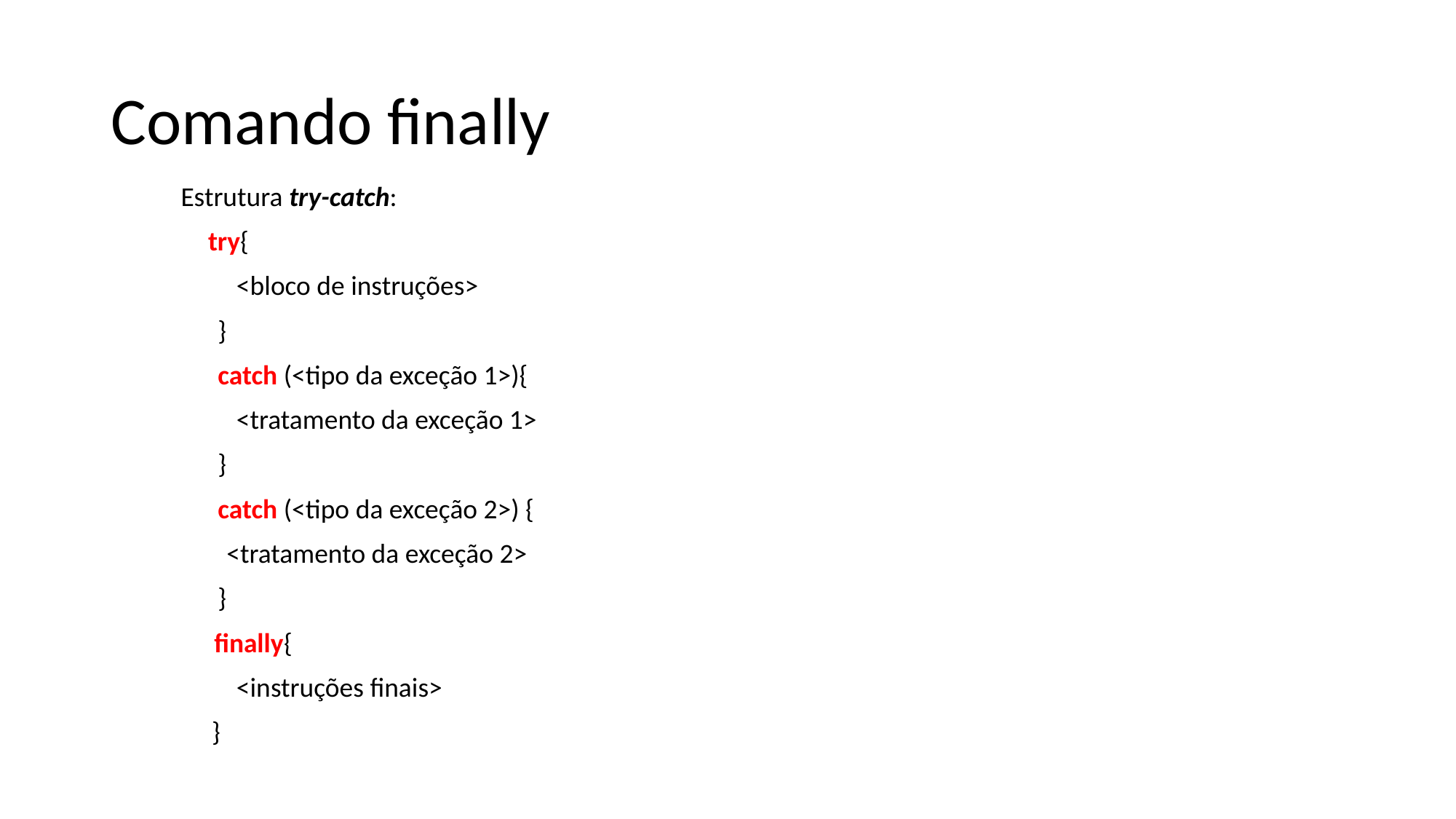

# Comando finally
Estrutura try-catch:
	try{
         <bloco de instruções>
      }
      catch (<tipo da exceção 1>){
         <tratamento da exceção 1>
      }
      catch (<tipo da exceção 2>) {
	   <tratamento da exceção 2>
      }
	 finally{
         <instruções finais>
     }